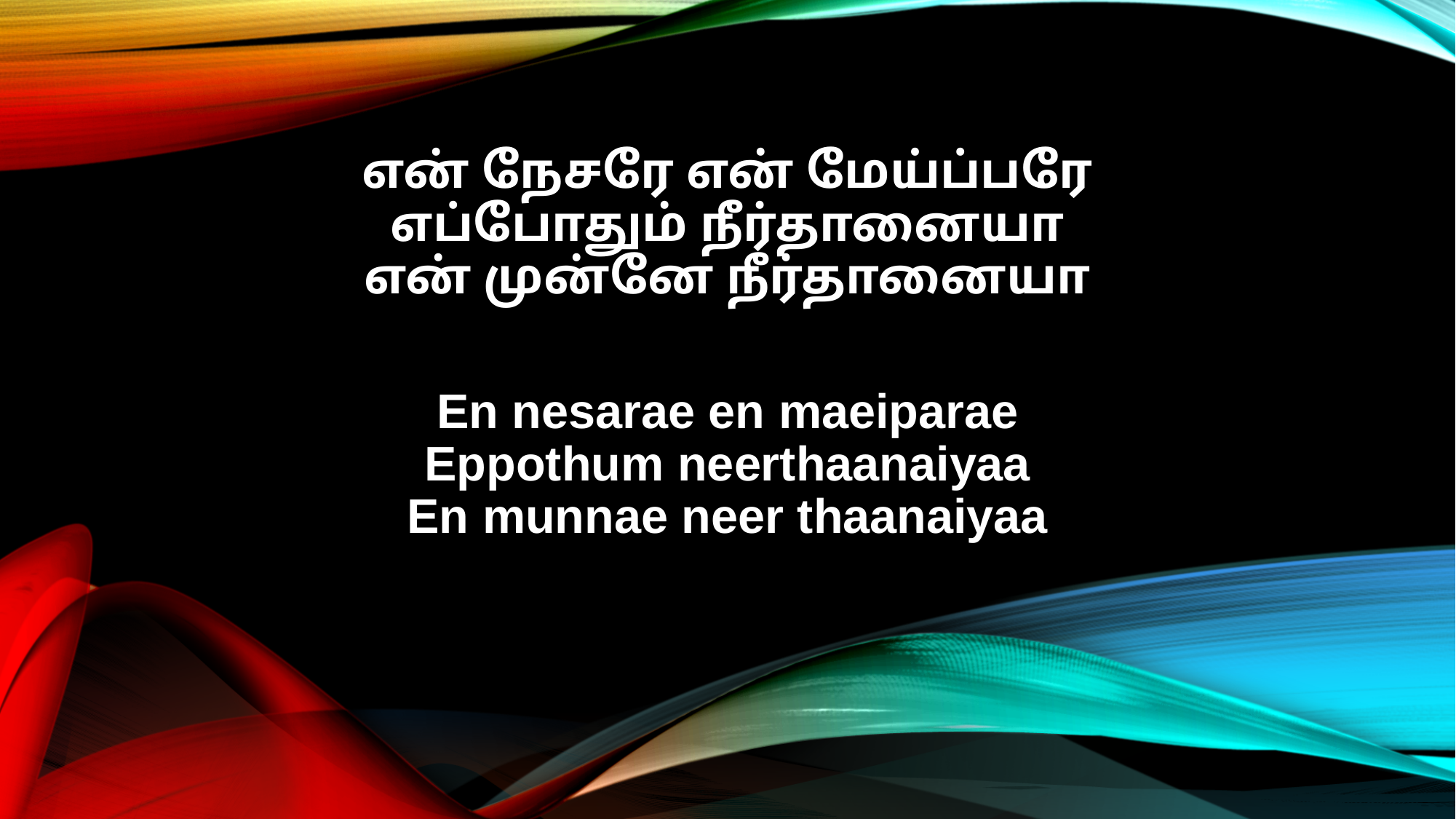

என் நேசரே என் மேய்ப்பரே
எப்போதும் நீர்தானையா
என் முன்னே நீர்தானையா

En nesarae en maeiparae
Eppothum neerthaanaiyaa
En munnae neer thaanaiyaa